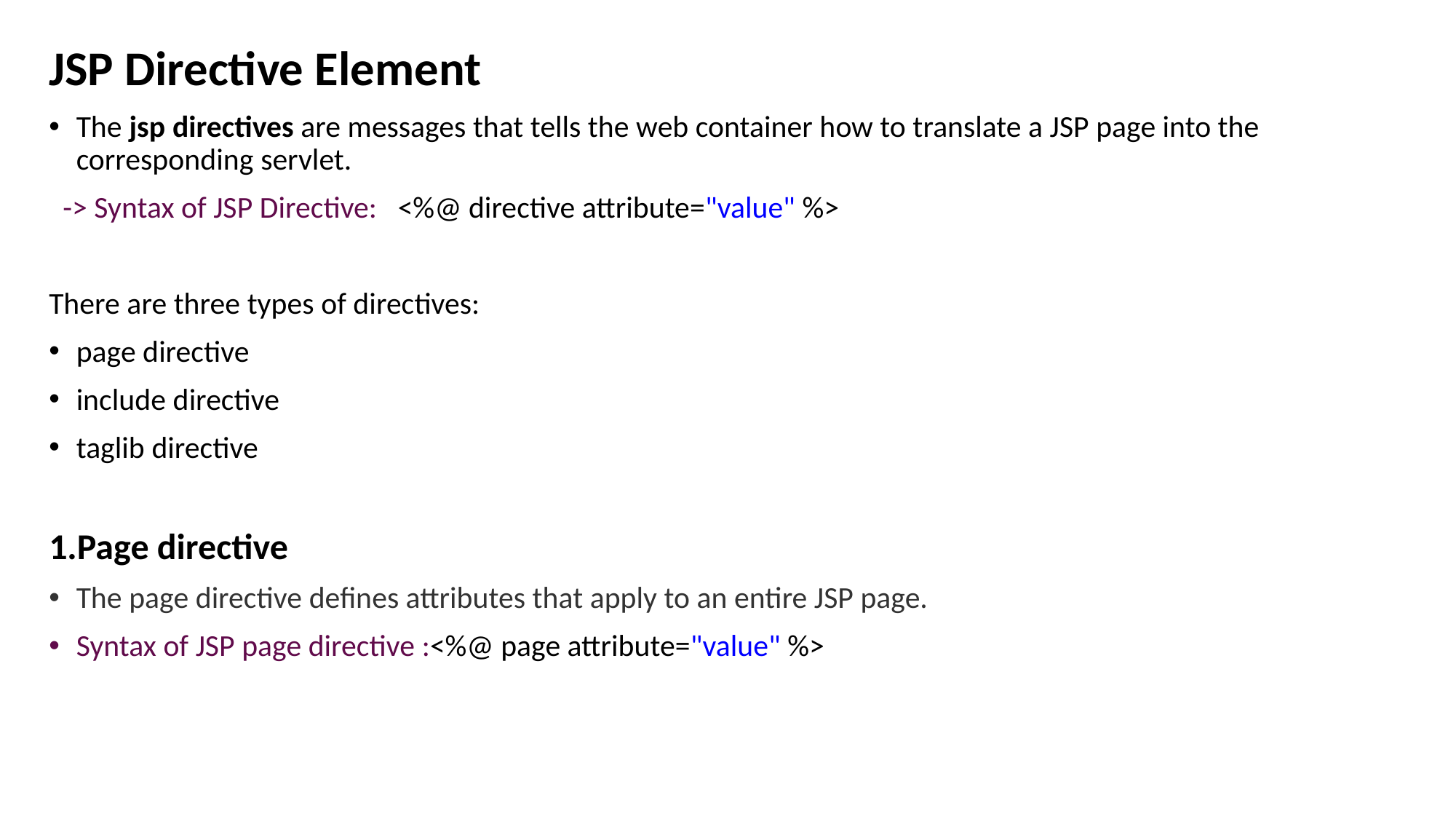

JSP Directive Element
The jsp directives are messages that tells the web container how to translate a JSP page into the corresponding servlet.
  -> Syntax of JSP Directive:   <%@ directive attribute="value" %>

There are three types of directives:
page directive
include directive
taglib directive

1.Page directive
The page directive defines attributes that apply to an entire JSP page.
Syntax of JSP page directive :<%@ page attribute="value" %>